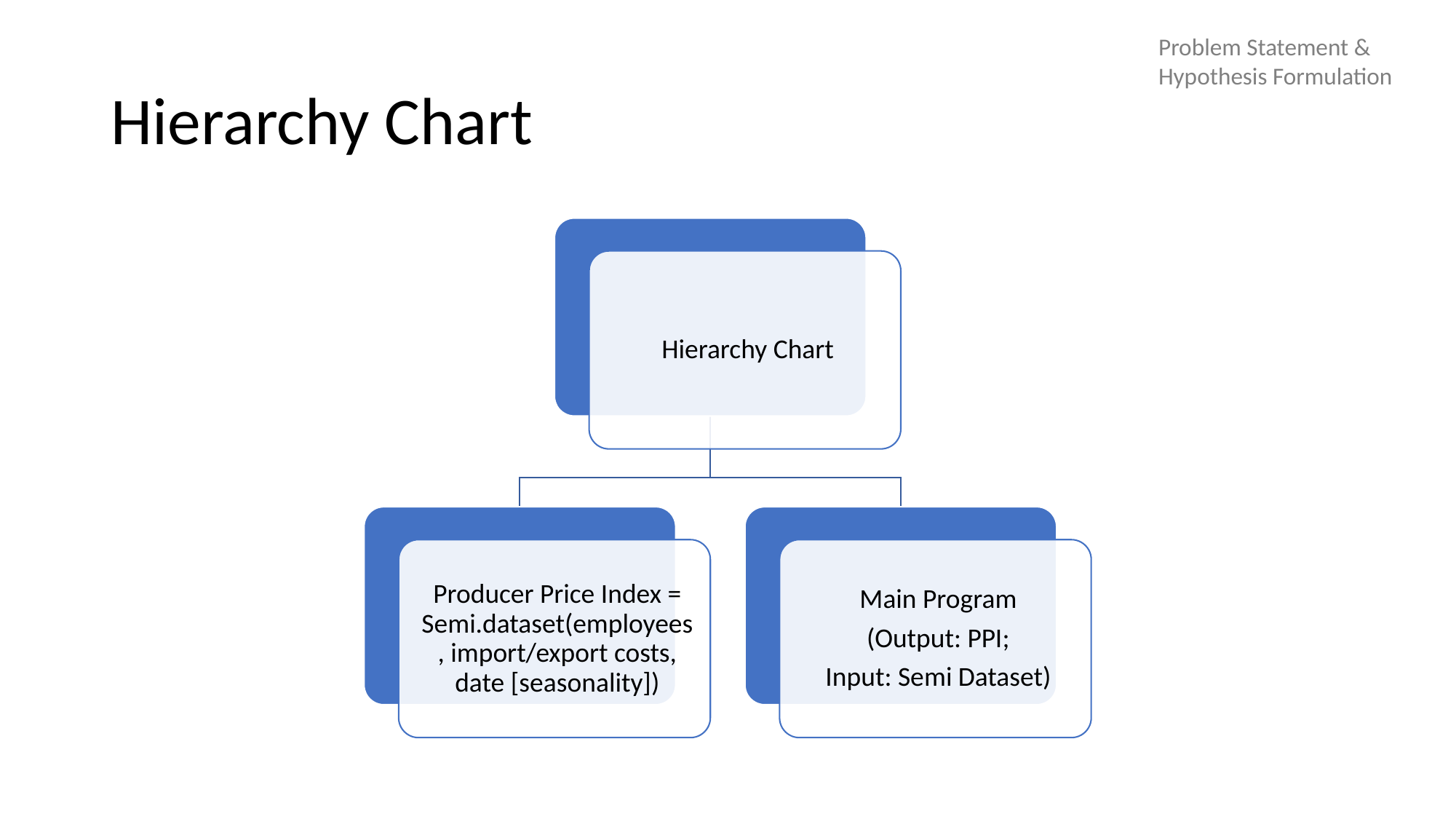

Problem Statement & Hypothesis Formulation
# Hierarchy Chart
Hierarchy Chart
Producer Price Index = Semi.dataset(employees, import/export costs, date [seasonality])
Main Program
(Output: PPI;
Input: Semi Dataset)